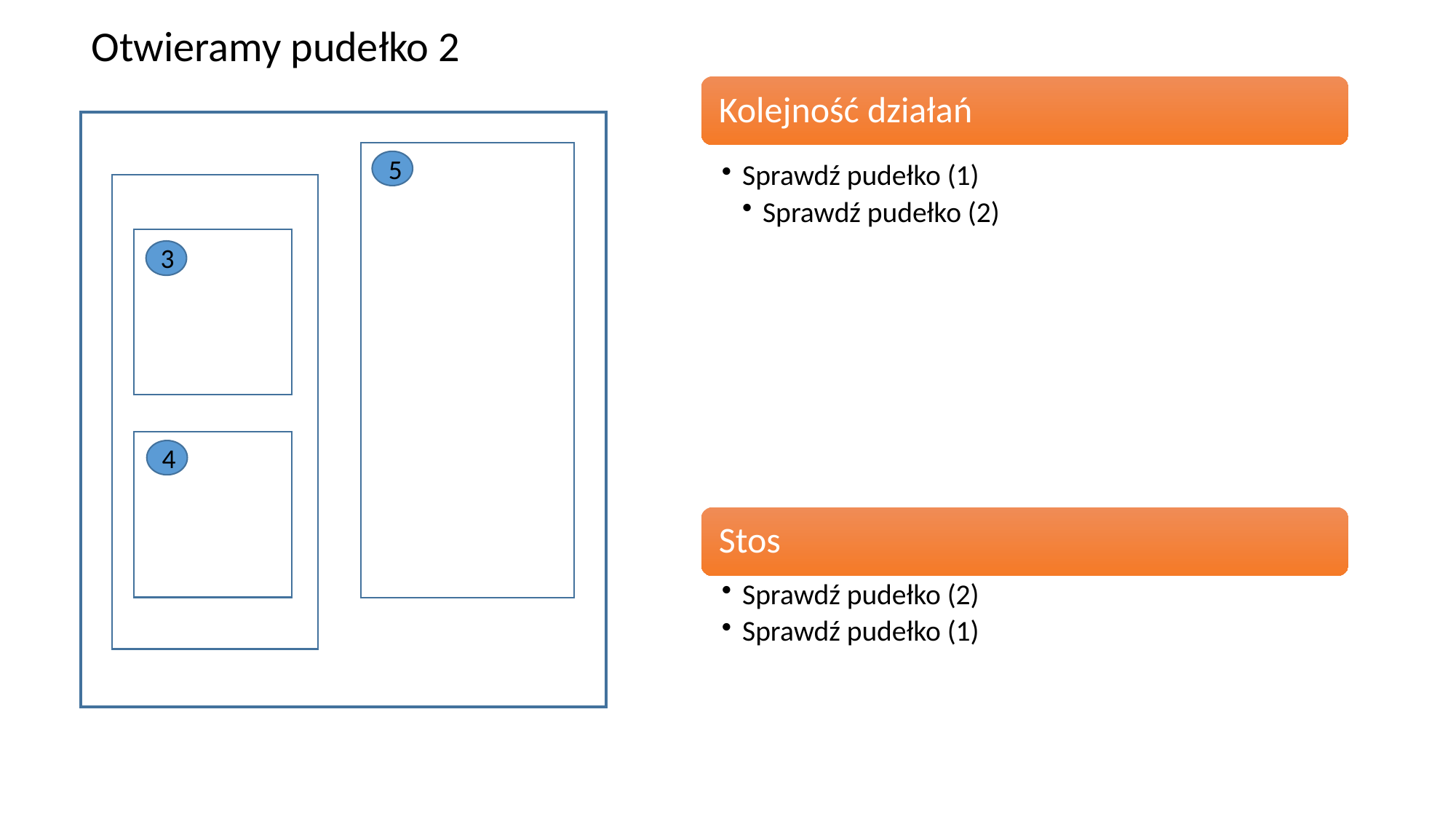

Otwieramy pudełko 2
Kolejność działań
Sprawdź pudełko (1)
Sprawdź pudełko (2)

Stos
Sprawdź pudełko (2)
Sprawdź pudełko (1)

5

4

3